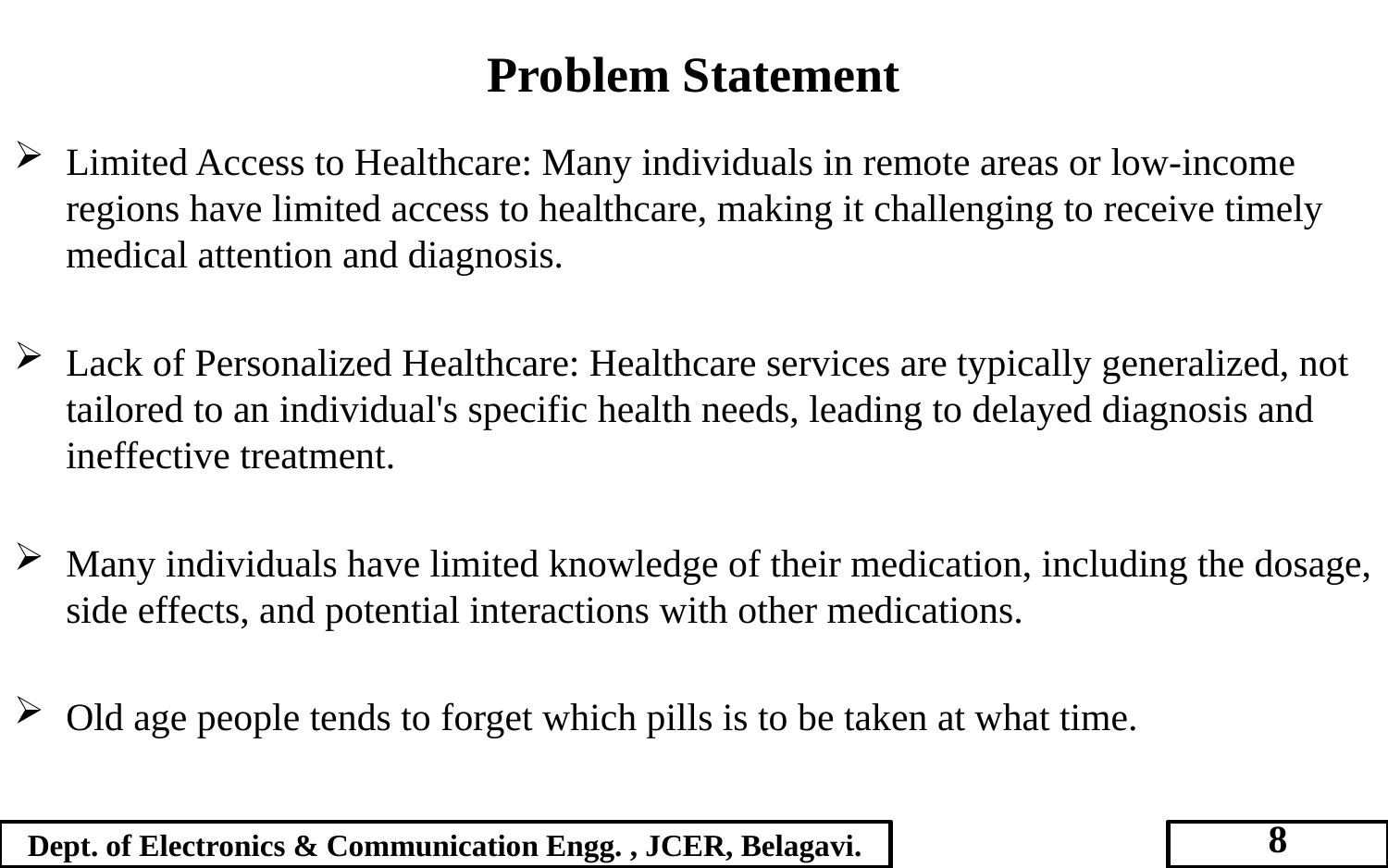

# Problem Statement
Limited Access to Healthcare: Many individuals in remote areas or low-income regions have limited access to healthcare, making it challenging to receive timely medical attention and diagnosis.

Lack of Personalized Healthcare: Healthcare services are typically generalized, not tailored to an individual's specific health needs, leading to delayed diagnosis and ineffective treatment.

Many individuals have limited knowledge of their medication, including the dosage, side effects, and potential interactions with other medications.

Old age people tends to forget which pills is to be taken at what time.

Dept. of Electronics & Communication Engg. , JCER, Belagavi.
8